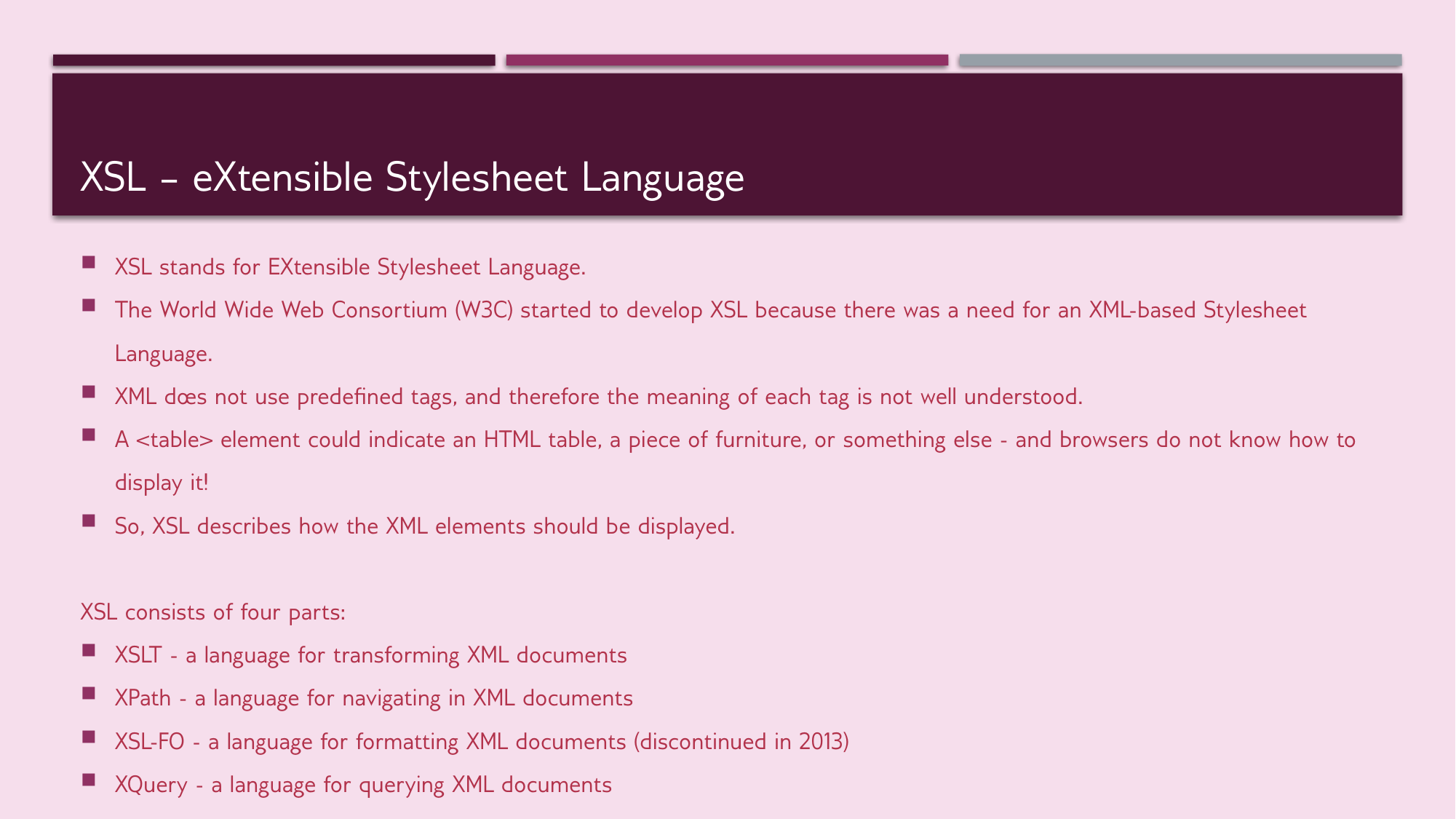

# XSL – eXtensible Stylesheet Language
XSL stands for EXtensible Stylesheet Language.
The World Wide Web Consortium (W3C) started to develop XSL because there was a need for an XML-based Stylesheet Language.
XML does not use predefined tags, and therefore the meaning of each tag is not well understood.
A <table> element could indicate an HTML table, a piece of furniture, or something else - and browsers do not know how to display it!
So, XSL describes how the XML elements should be displayed.

XSL consists of four parts:
XSLT - a language for transforming XML documents
XPath - a language for navigating in XML documents
XSL-FO - a language for formatting XML documents (discontinued in 2013)
XQuery - a language for querying XML documents